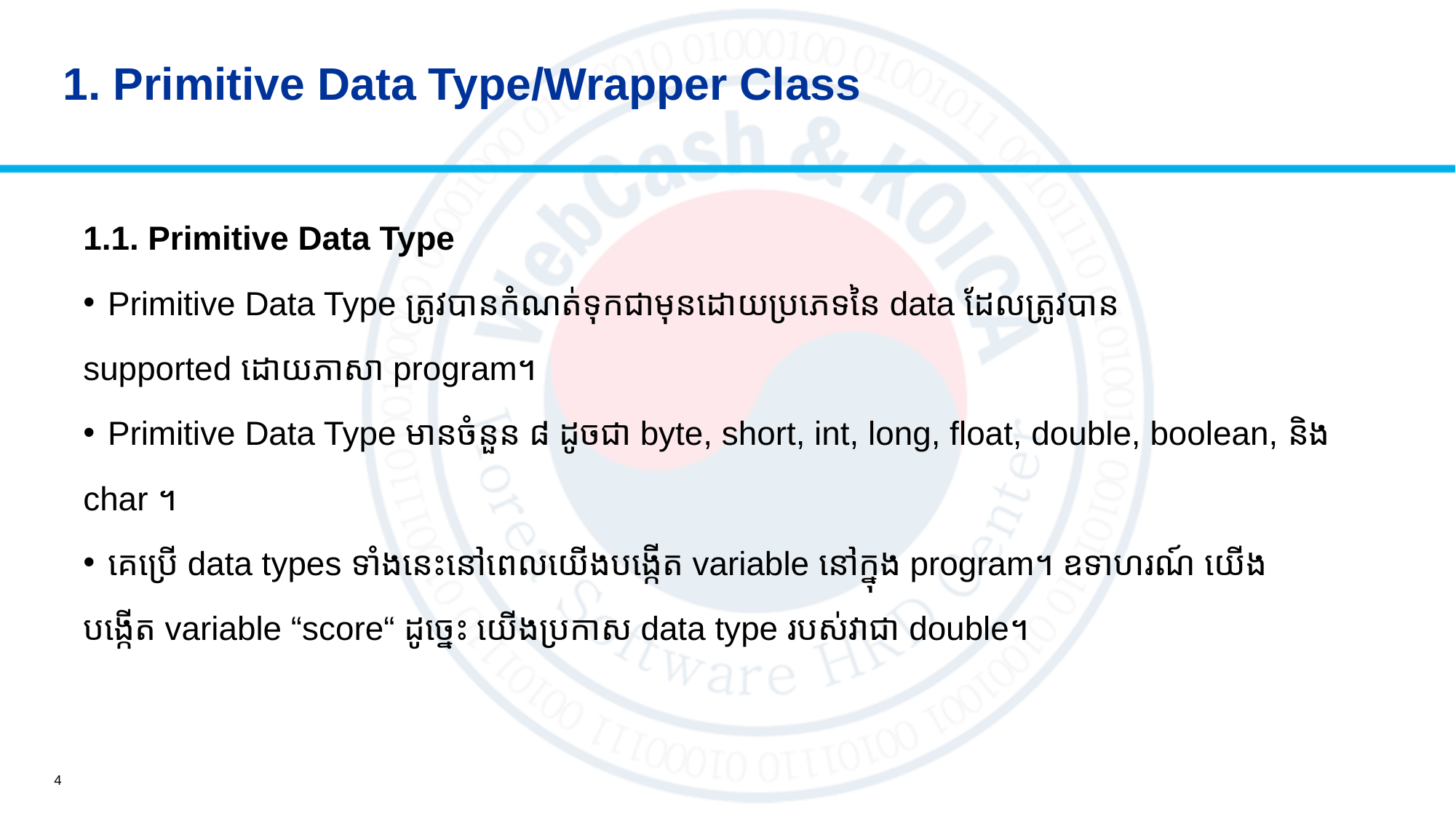

# 1. Primitive Data Type/Wrapper Class
1.1. Primitive Data Type
Primitive Data Type ត្រូវបានកំណត់ទុកជាមុនដោយប្រភេទនៃ data ដែលត្រូវបាន
supported ដោយភាសា program។
Primitive Data Type មានចំនួន ៨ ដូចជា byte, short, int, long, float, double, boolean, និង
char ។
គេប្រើ data types ទាំងនេះនៅពេលយើងបង្កើត variable នៅក្នុង program។ ឧទាហរណ៍ យើង
បង្កើត variable “score“ ដូច្នេះ យើងប្រកាស data type របស់វាជា double។
4